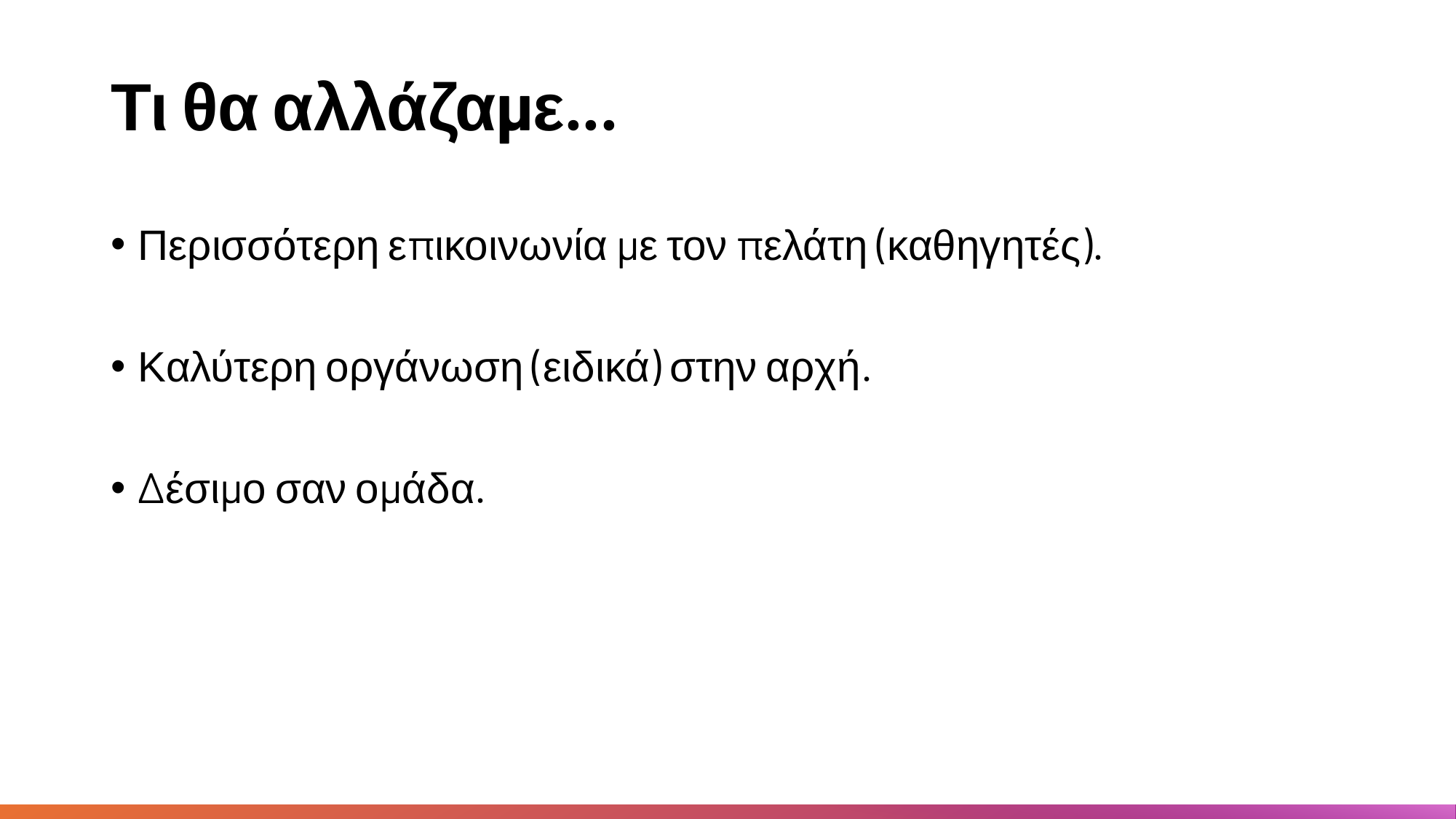

# Τι θα αλλάζαμε...
Περισσότερη επικοινωνία με τον πελάτη (καθηγητές).

Καλύτερη οργάνωση (ειδικά) στην αρχή.

Δέσιμο σαν ομάδα.